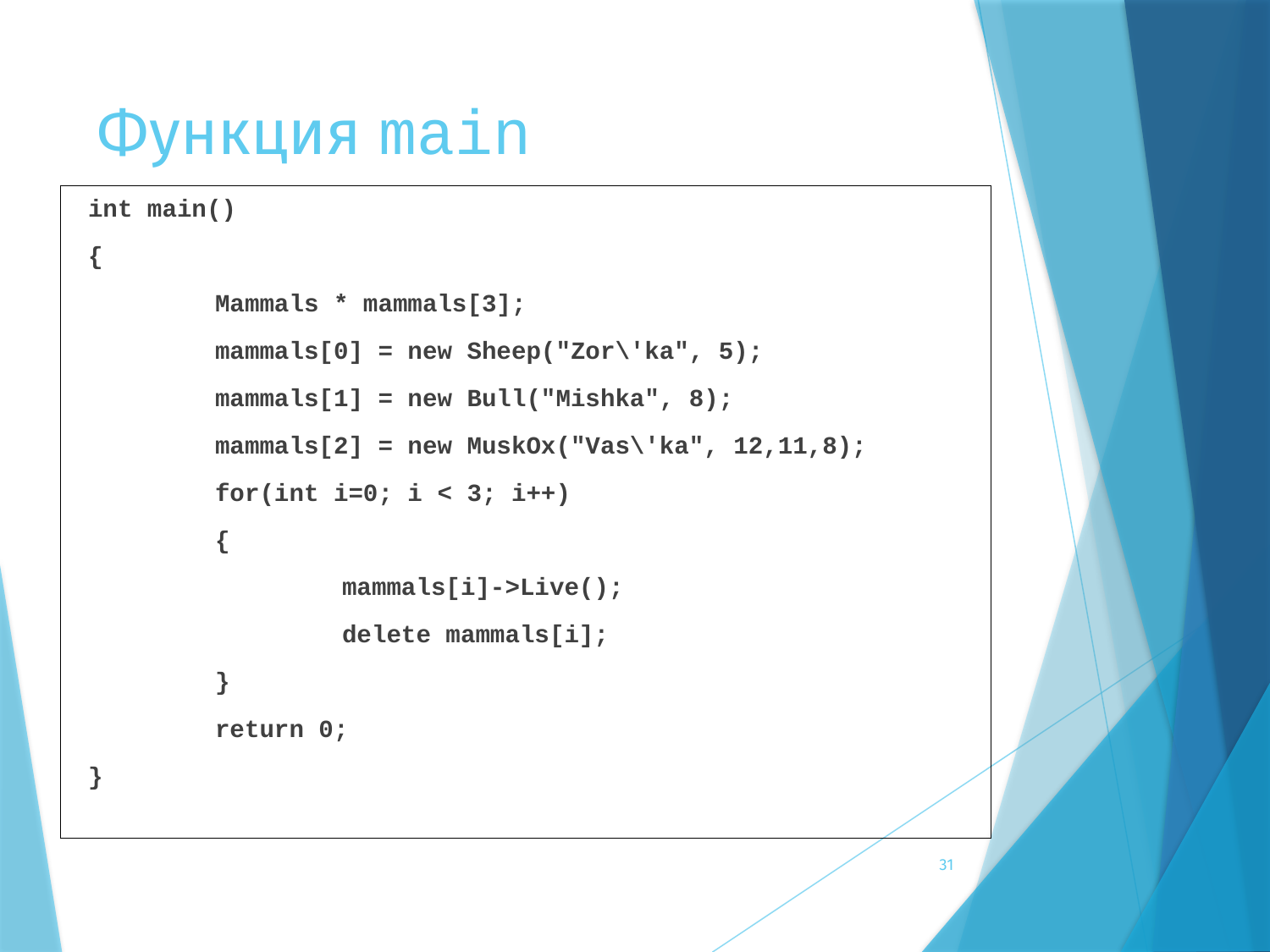

# Функция main
int main()
{
	Mammals * mammals[3];
	mammals[0] = new Sheep("Zor\'ka", 5);
	mammals[1] = new Bull("Mishka", 8);
	mammals[2] = new MuskOx("Vas\'ka", 12,11,8);
	for(int i=0; i < 3; i++)
	{
		mammals[i]->Live();
		delete mammals[i];
	}
	return 0;
}
31